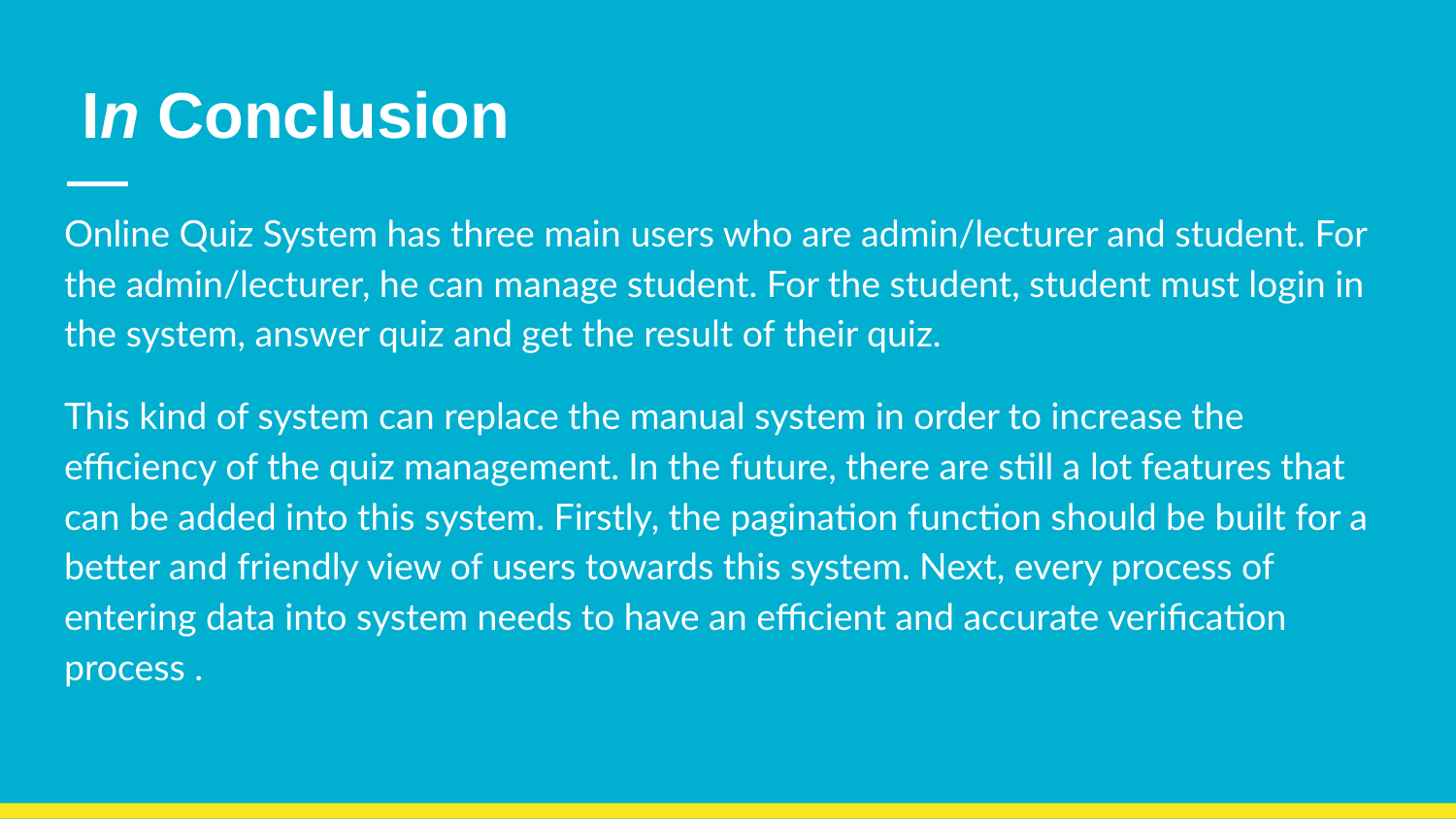

# In Conclusion
Online Quiz System has three main users who are admin/lecturer and student. For the admin/lecturer, he can manage student. For the student, student must login in the system, answer quiz and get the result of their quiz.
This kind of system can replace the manual system in order to increase the efficiency of the quiz management. In the future, there are still a lot features that can be added into this system. Firstly, the pagination function should be built for a better and friendly view of users towards this system. Next, every process of entering data into system needs to have an efficient and accurate verification process .